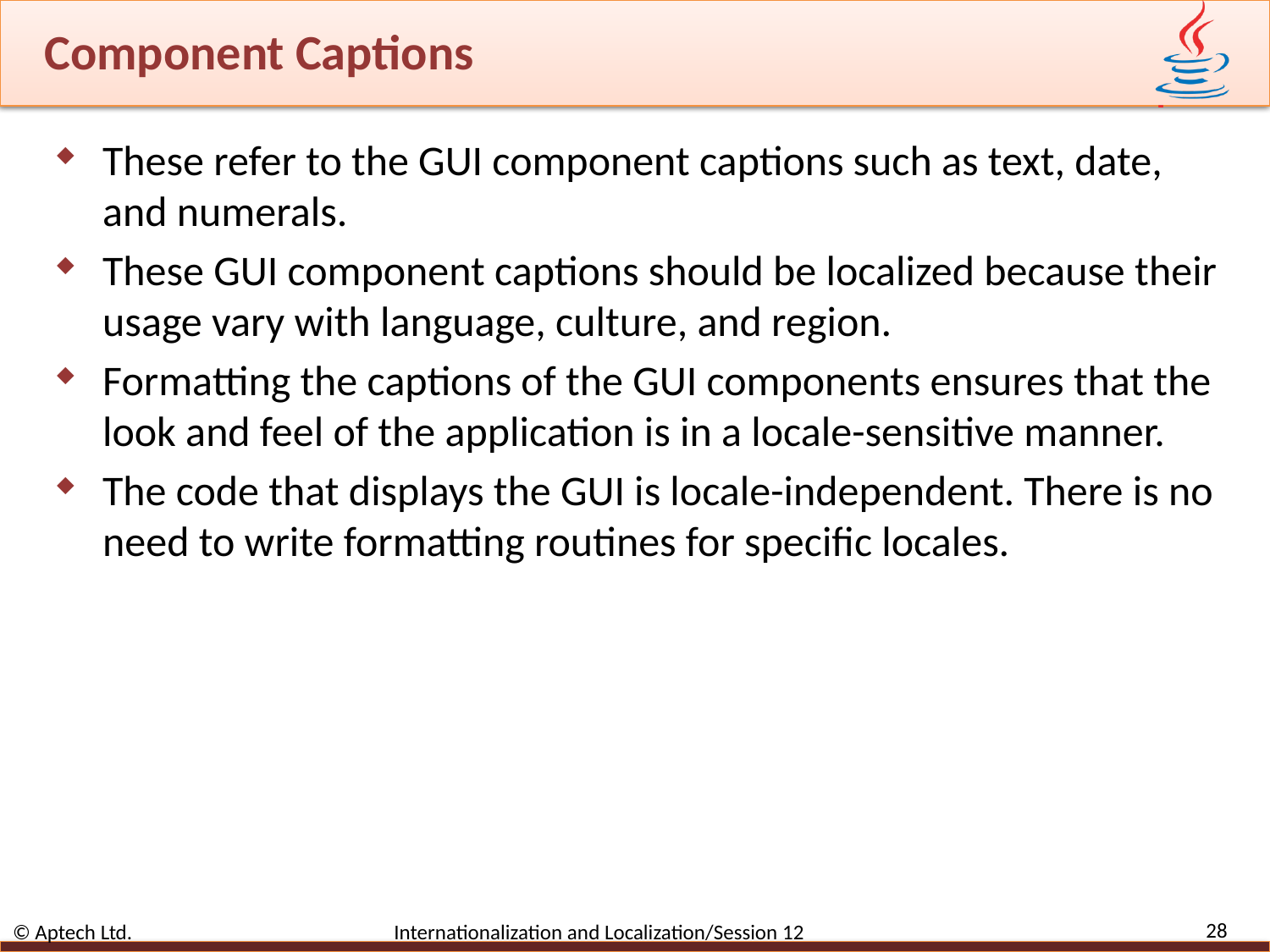

# Component Captions
These refer to the GUI component captions such as text, date, and numerals.
These GUI component captions should be localized because their usage vary with language, culture, and region.
Formatting the captions of the GUI components ensures that the look and feel of the application is in a locale-sensitive manner.
The code that displays the GUI is locale-independent. There is no need to write formatting routines for specific locales.
28